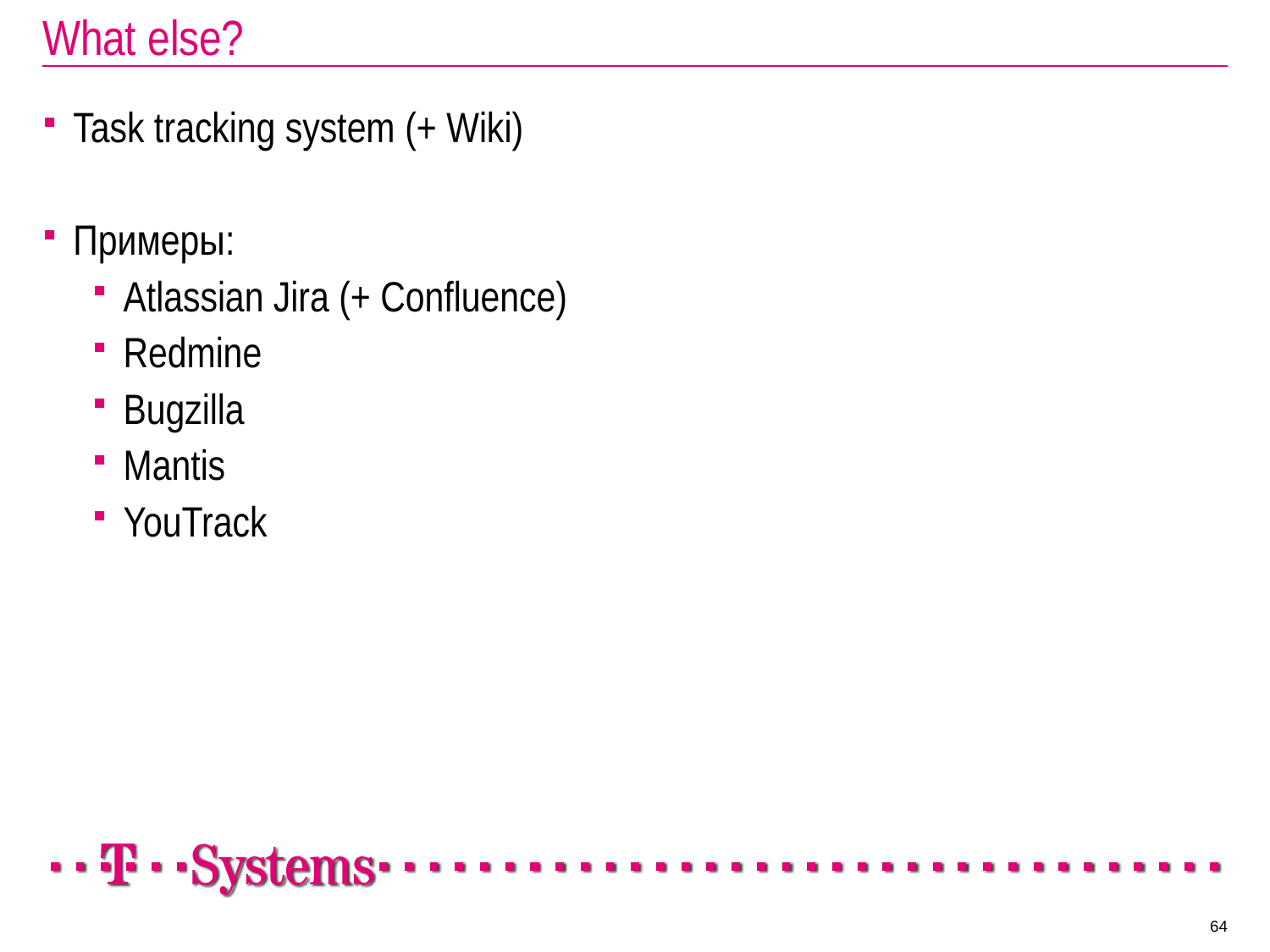

# What else?
Task tracking system (+ Wiki)

Примеры:
Atlassian Jira (+ Confluence)
Redmine
Bugzilla
Mantis
YouTrack
64